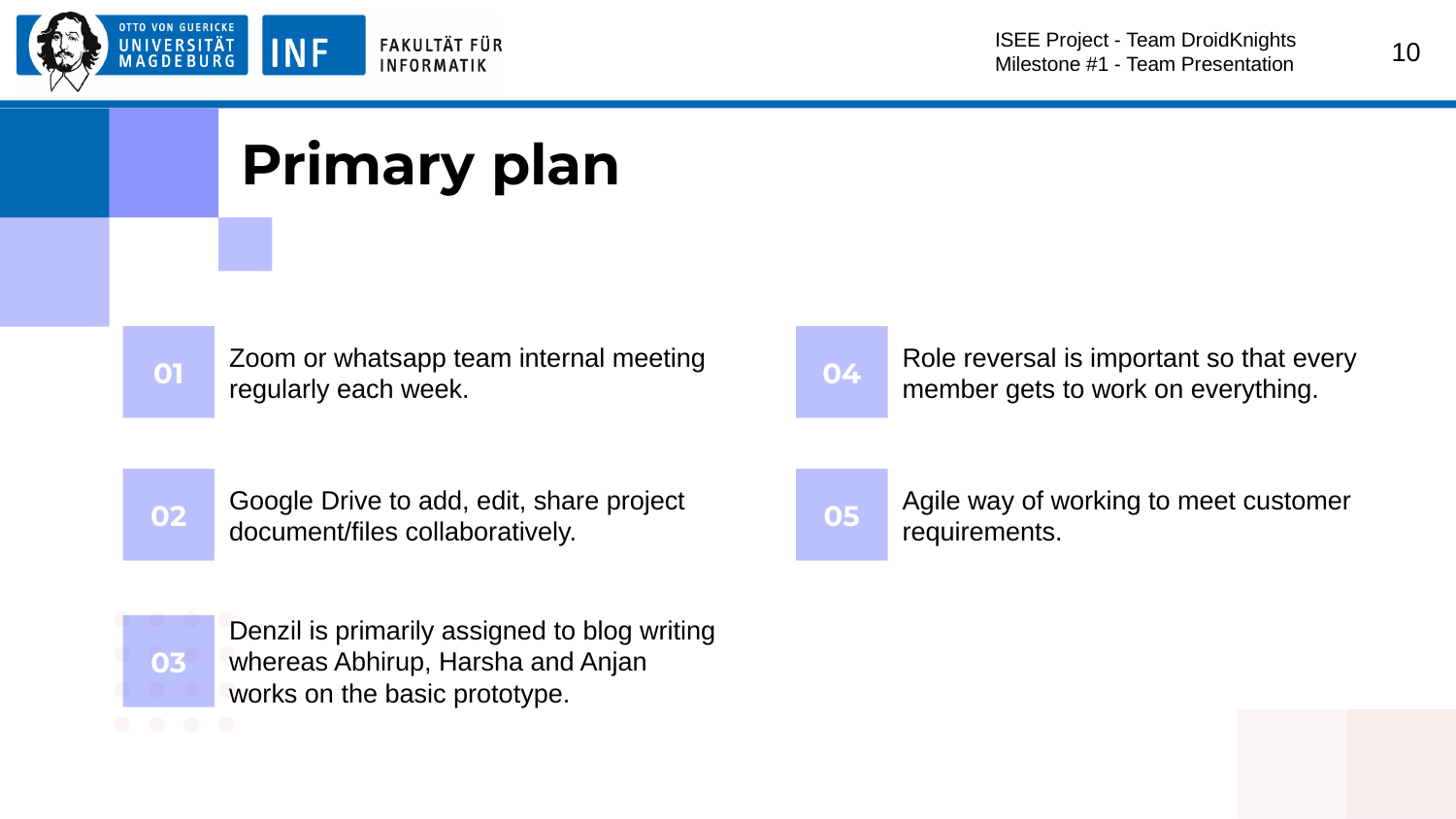

ISEE Project - Team DroidKnights
Milestone #1 - Team Presentation
10
# Primary plan
01
04
Zoom or whatsapp team internal meeting regularly each week.
Role reversal is important so that every member gets to work on everything.
05
Google Drive to add, edit, share project document/files collaboratively.
Agile way of working to meet customer requirements.
02
Denzil is primarily assigned to blog writing whereas Abhirup, Harsha and Anjan works on the basic prototype.
03